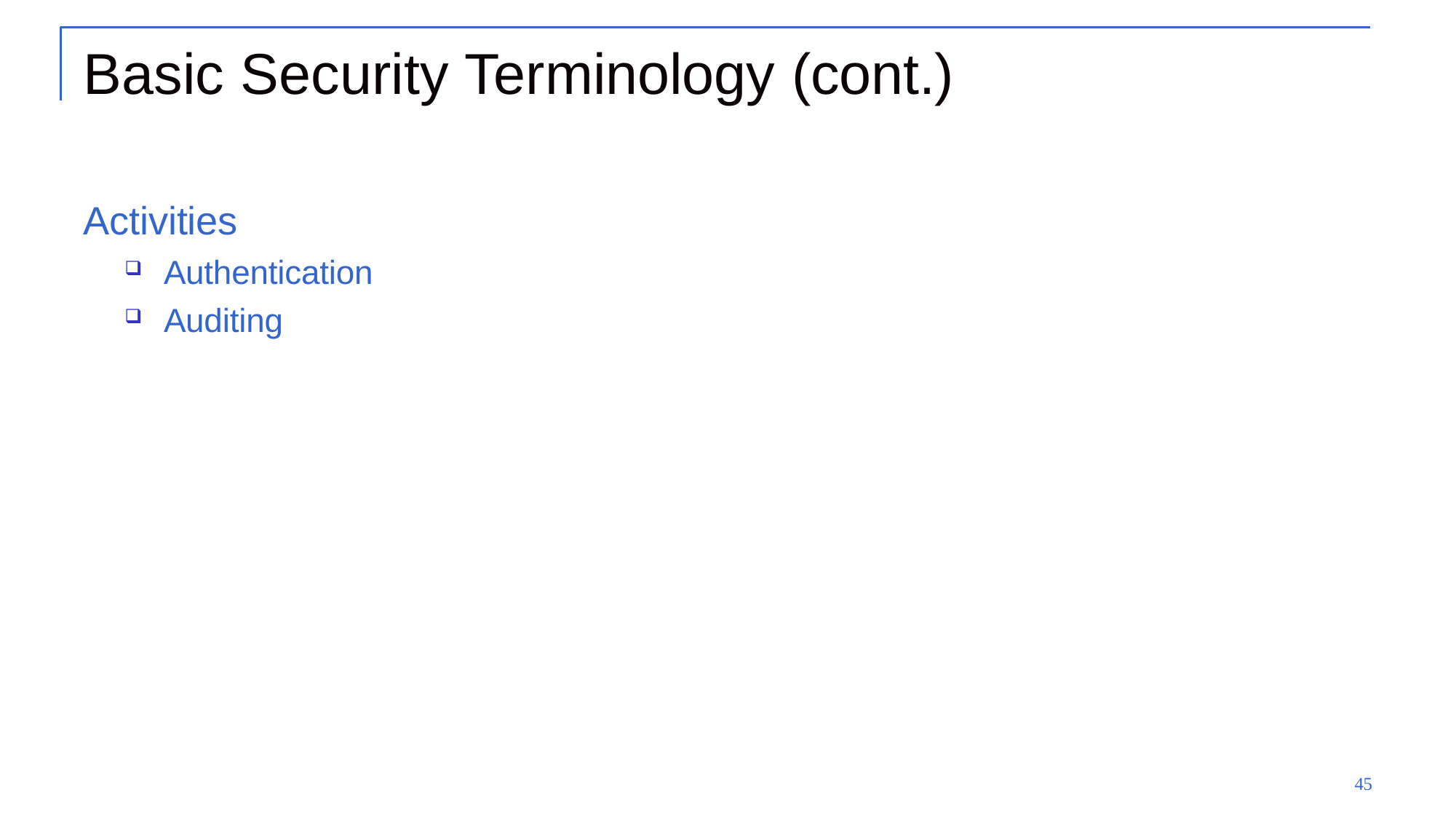

# Basic Security Terminology (cont.)
Activities
Authentication
Auditing
45